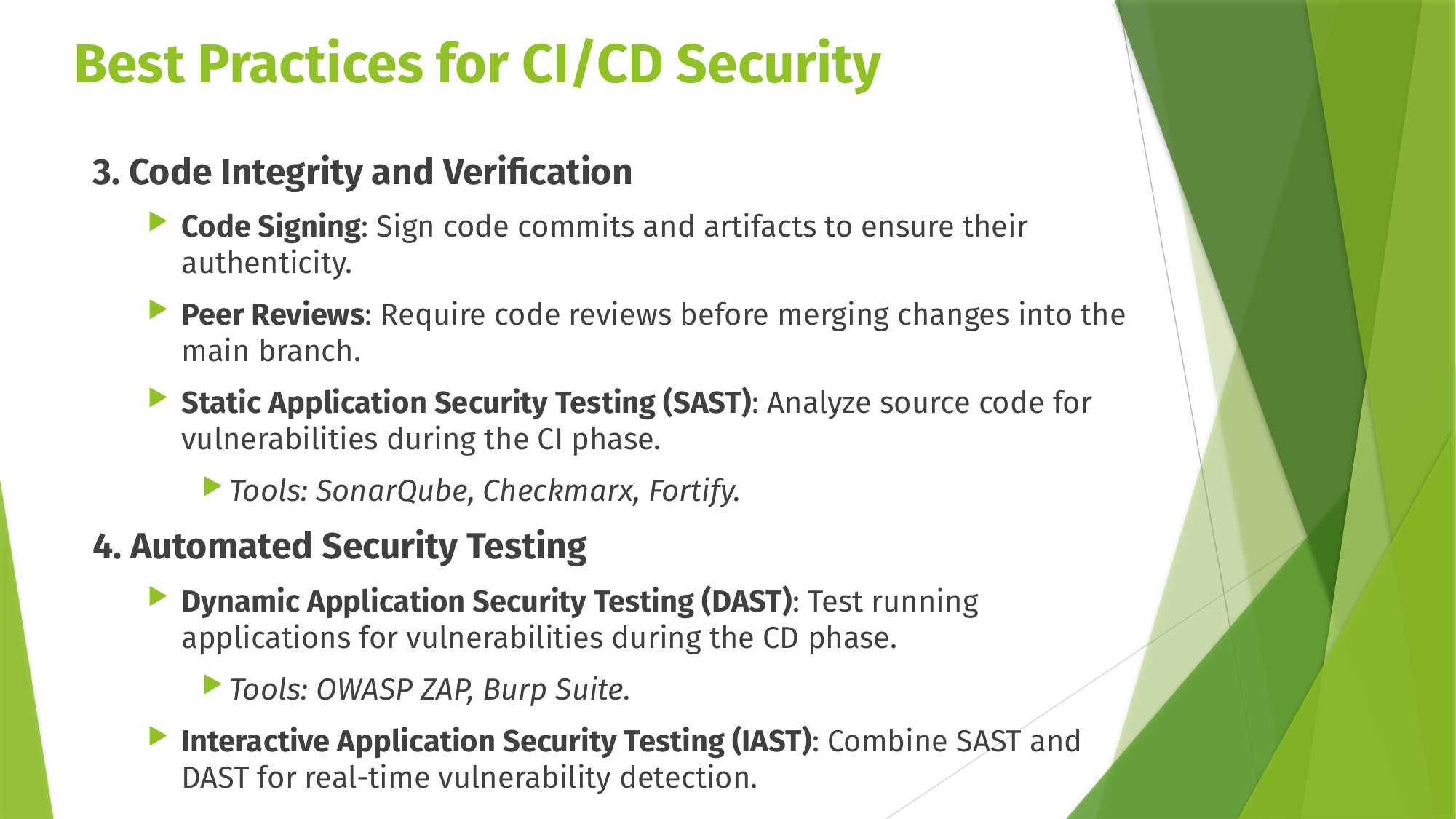

# Best Practices for CI/CD Security
3. Code Integrity and Verification
Code Signing: Sign code commits and artifacts to ensure their authenticity.
Peer Reviews: Require code reviews before merging changes into the main branch.
Static Application Security Testing (SAST): Analyze source code for vulnerabilities during the CI phase.
Tools: SonarQube, Checkmarx, Fortify.
4. Automated Security Testing
Dynamic Application Security Testing (DAST): Test running applications for vulnerabilities during the CD phase.
Tools: OWASP ZAP, Burp Suite.
Interactive Application Security Testing (IAST): Combine SAST and DAST for real-time vulnerability detection.